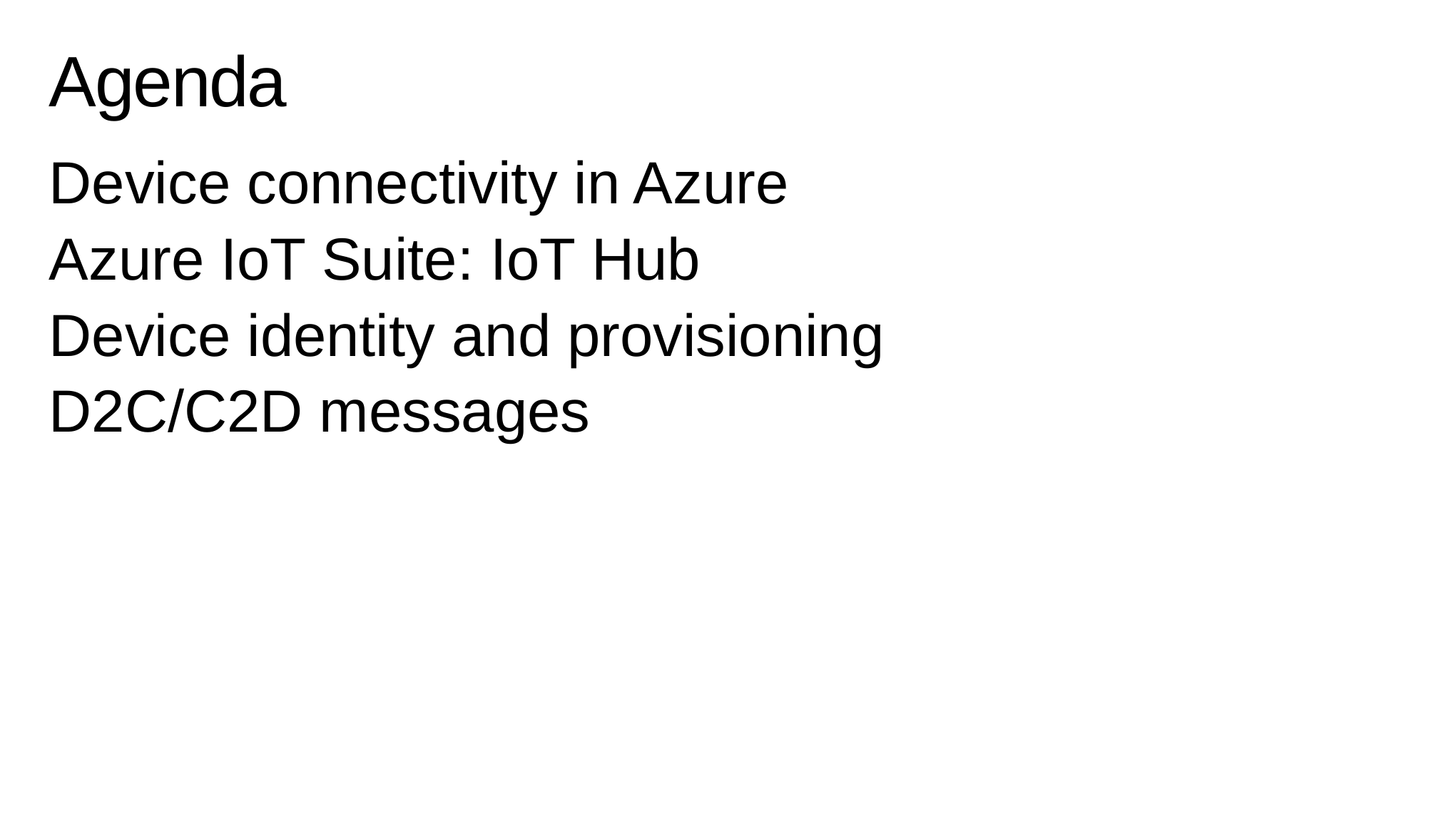

# Agenda
Device connectivity in Azure
Azure IoT Suite: IoT Hub
Device identity and provisioning
D2C/C2D messages